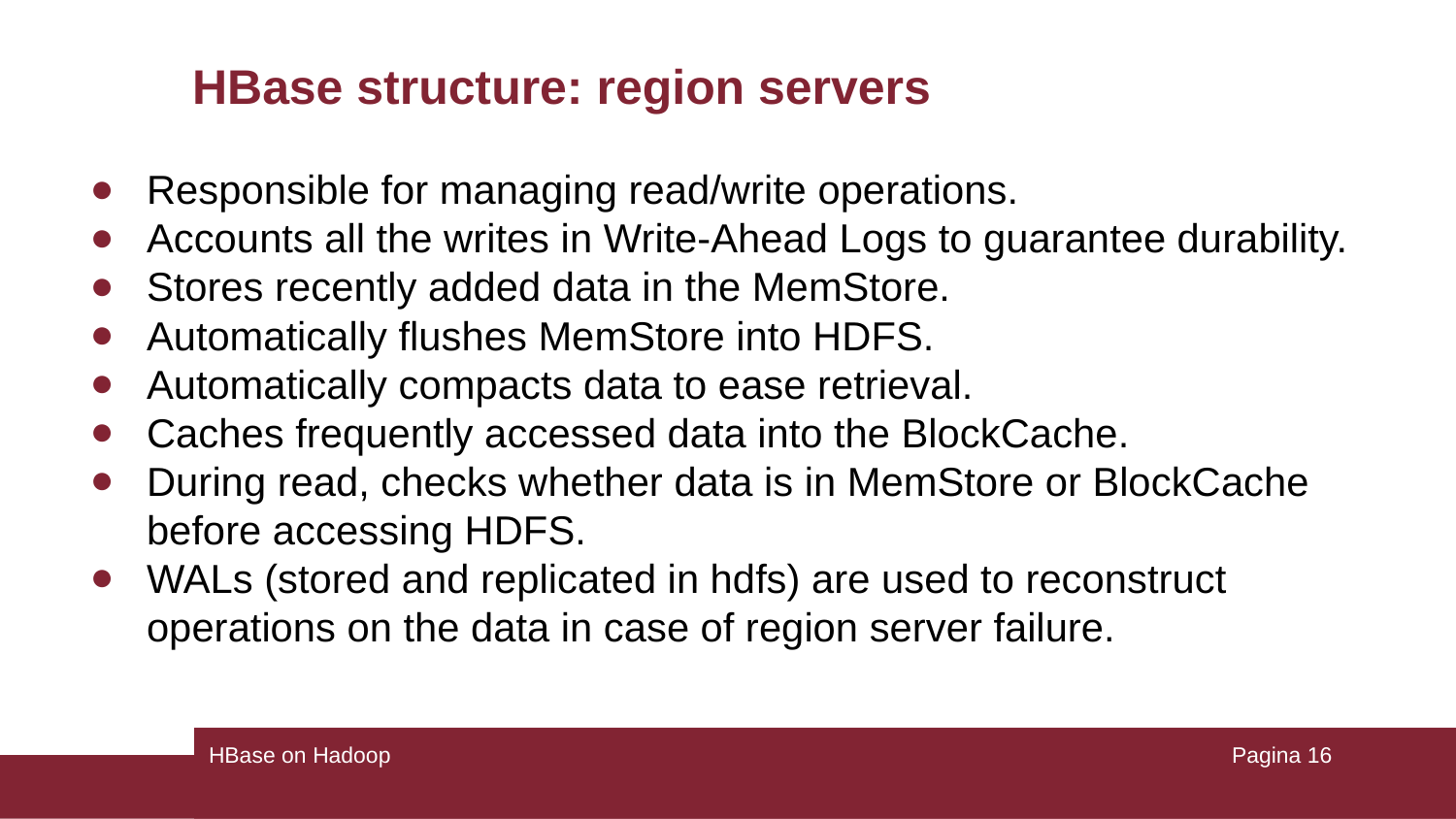

# HBase structure: region servers
Responsible for managing read/write operations.
Accounts all the writes in Write-Ahead Logs to guarantee durability.
Stores recently added data in the MemStore.
Automatically flushes MemStore into HDFS.
Automatically compacts data to ease retrieval.
Caches frequently accessed data into the BlockCache.
During read, checks whether data is in MemStore or BlockCache before accessing HDFS.
WALs (stored and replicated in hdfs) are used to reconstruct operations on the data in case of region server failure.
HBase on Hadoop
Pagina 16